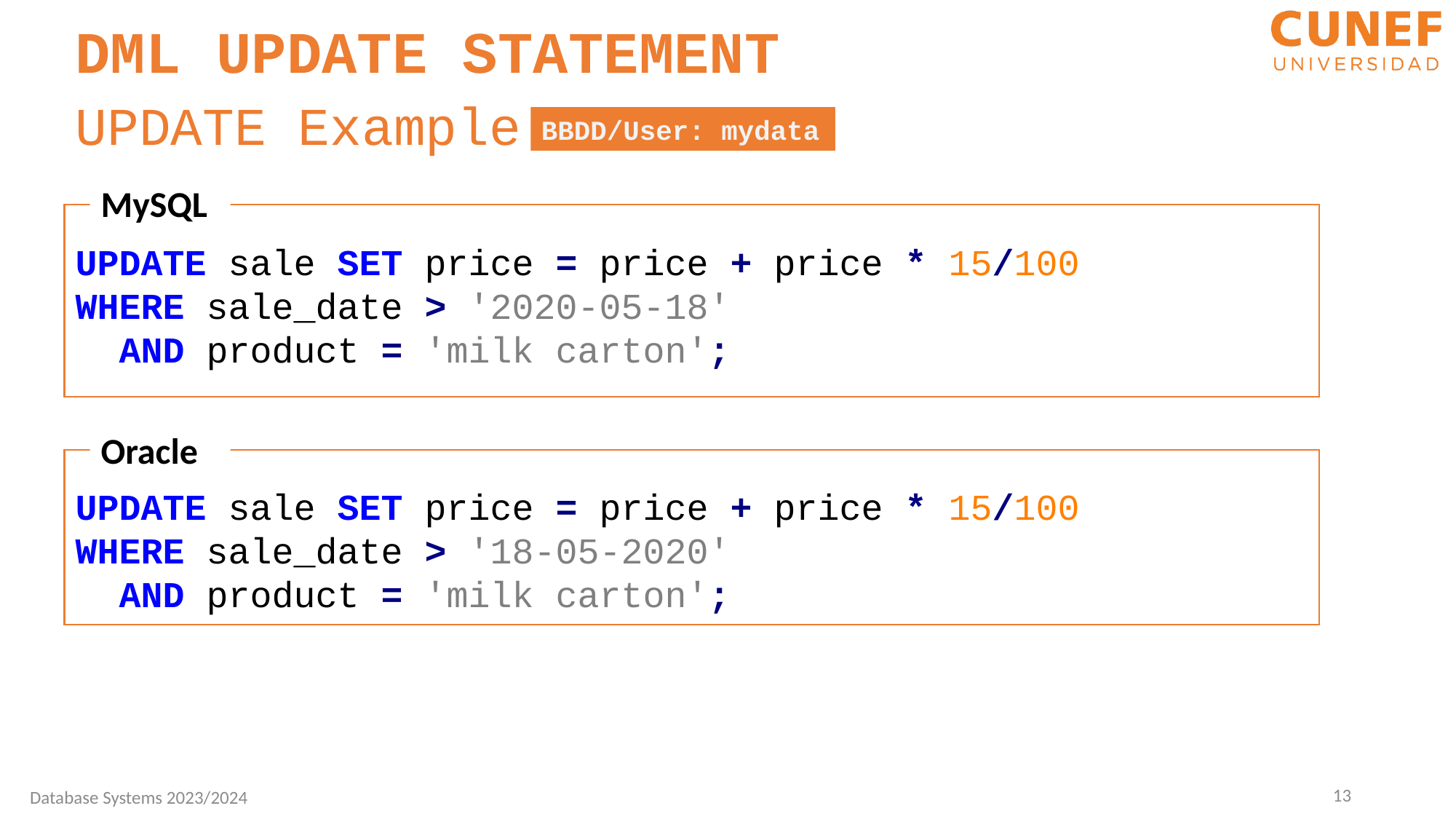

DML UPDATE STATEMENT
UPDATE Example
BBDD/User: mydata
MySQL
UPDATE sale SET price = price + price * 15/100
WHERE sale_date > '2020-05-18'
  AND product = 'milk carton';
Oracle
UPDATE sale SET price = price + price * 15/100
WHERE sale_date > '18-05-2020'
  AND product = 'milk carton';
13
Database Systems 2023/2024